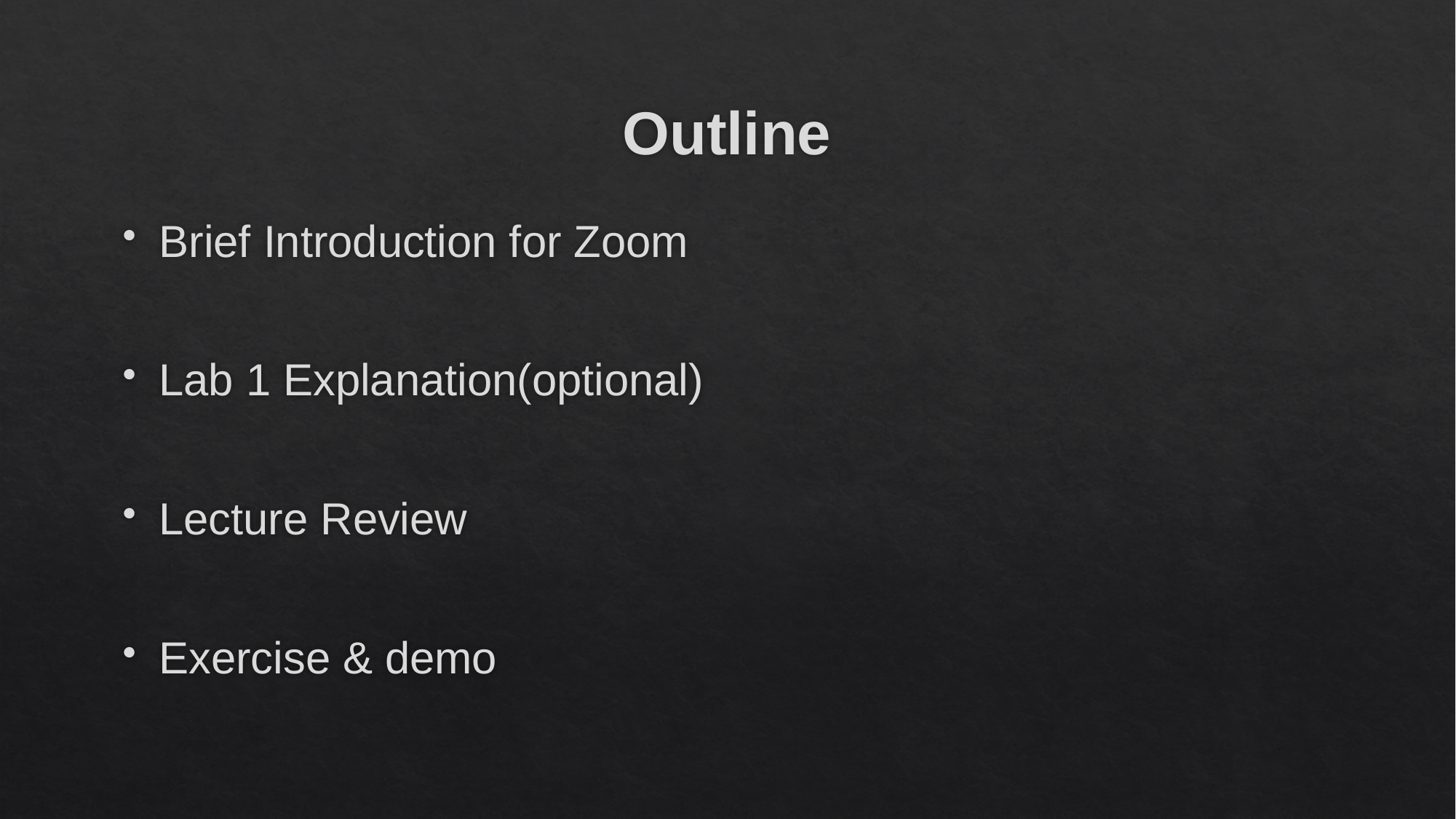

# Outline
Brief Introduction for Zoom

Lab 1 Explanation(optional)

Lecture Review

Exercise & demo